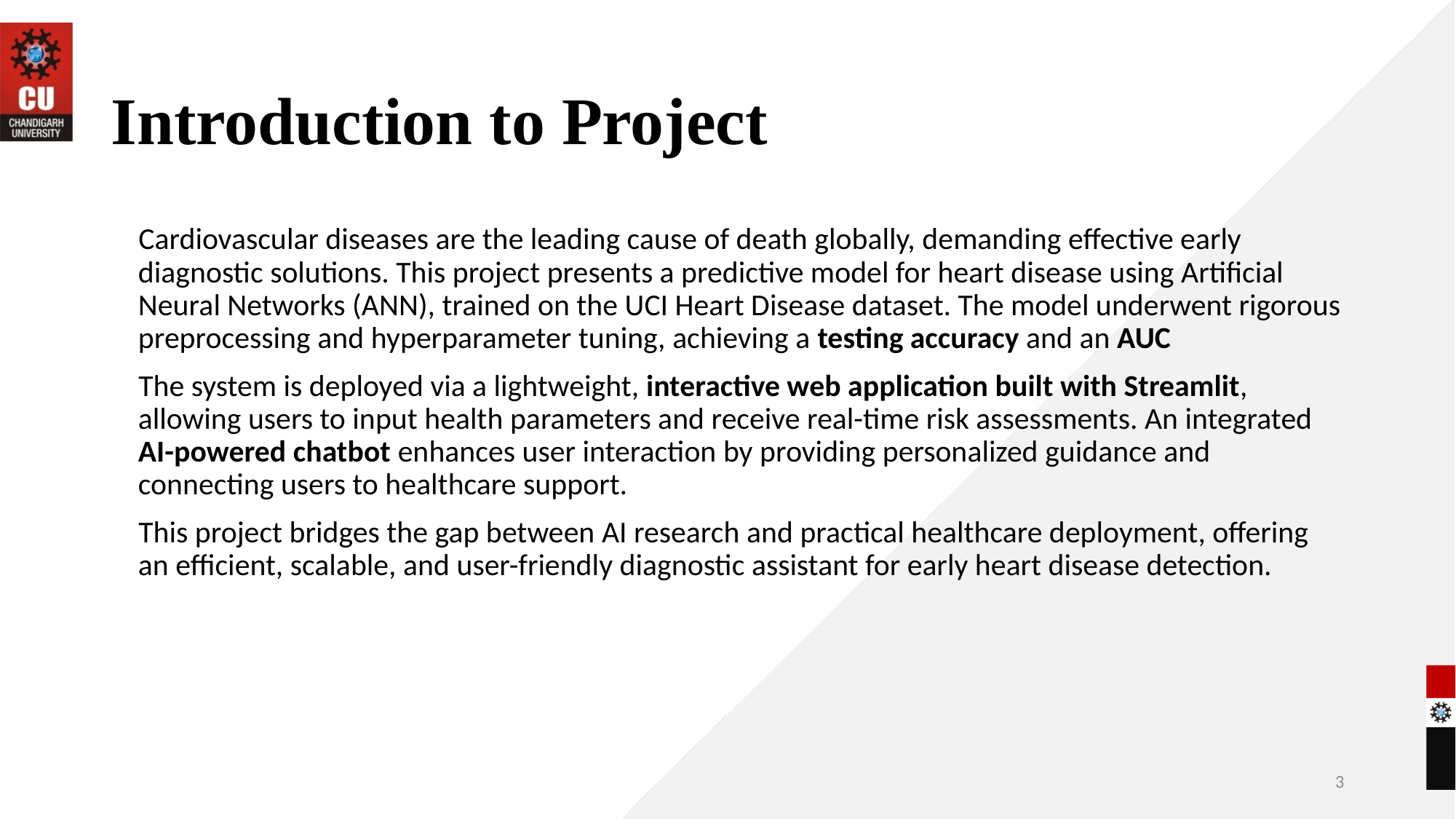

# Introduction to Project
    Cardiovascular diseases are the leading cause of death globally, demanding effective early diagnostic solutions. This project presents a predictive model for heart disease using Artificial Neural Networks (ANN), trained on the UCI Heart Disease dataset. The model underwent rigorous preprocessing and hyperparameter tuning, achieving a testing accuracy and an AUC
    The system is deployed via a lightweight, interactive web application built with Streamlit, allowing users to input health parameters and receive real-time risk assessments. An integrated AI-powered chatbot enhances user interaction by providing personalized guidance and connecting users to healthcare support.
    This project bridges the gap between AI research and practical healthcare deployment, offering an efficient, scalable, and user-friendly diagnostic assistant for early heart disease detection.

3